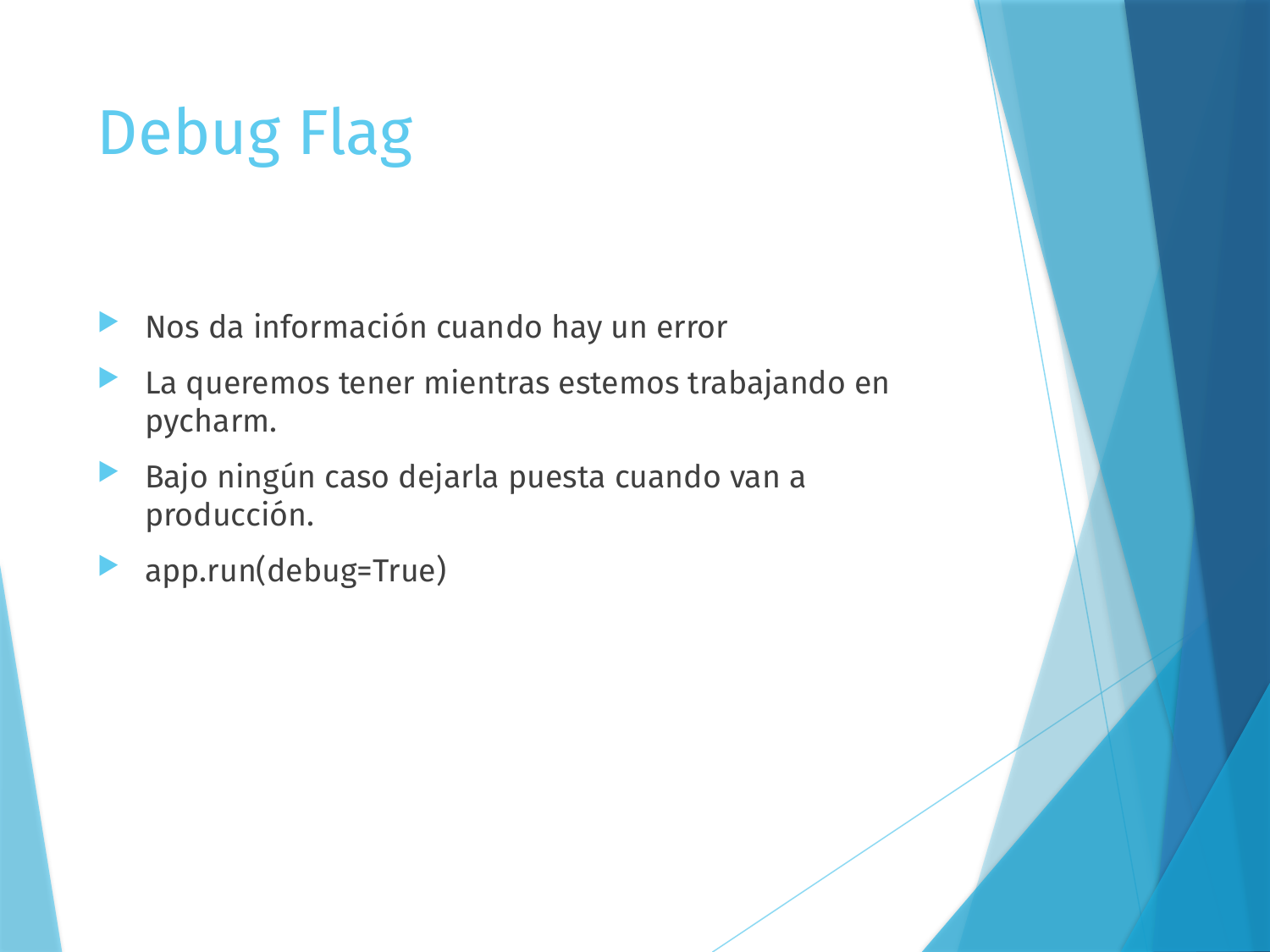

# Debug Flag
Nos da información cuando hay un error
La queremos tener mientras estemos trabajando en pycharm.
Bajo ningún caso dejarla puesta cuando van a producción.
app.run(debug=True)